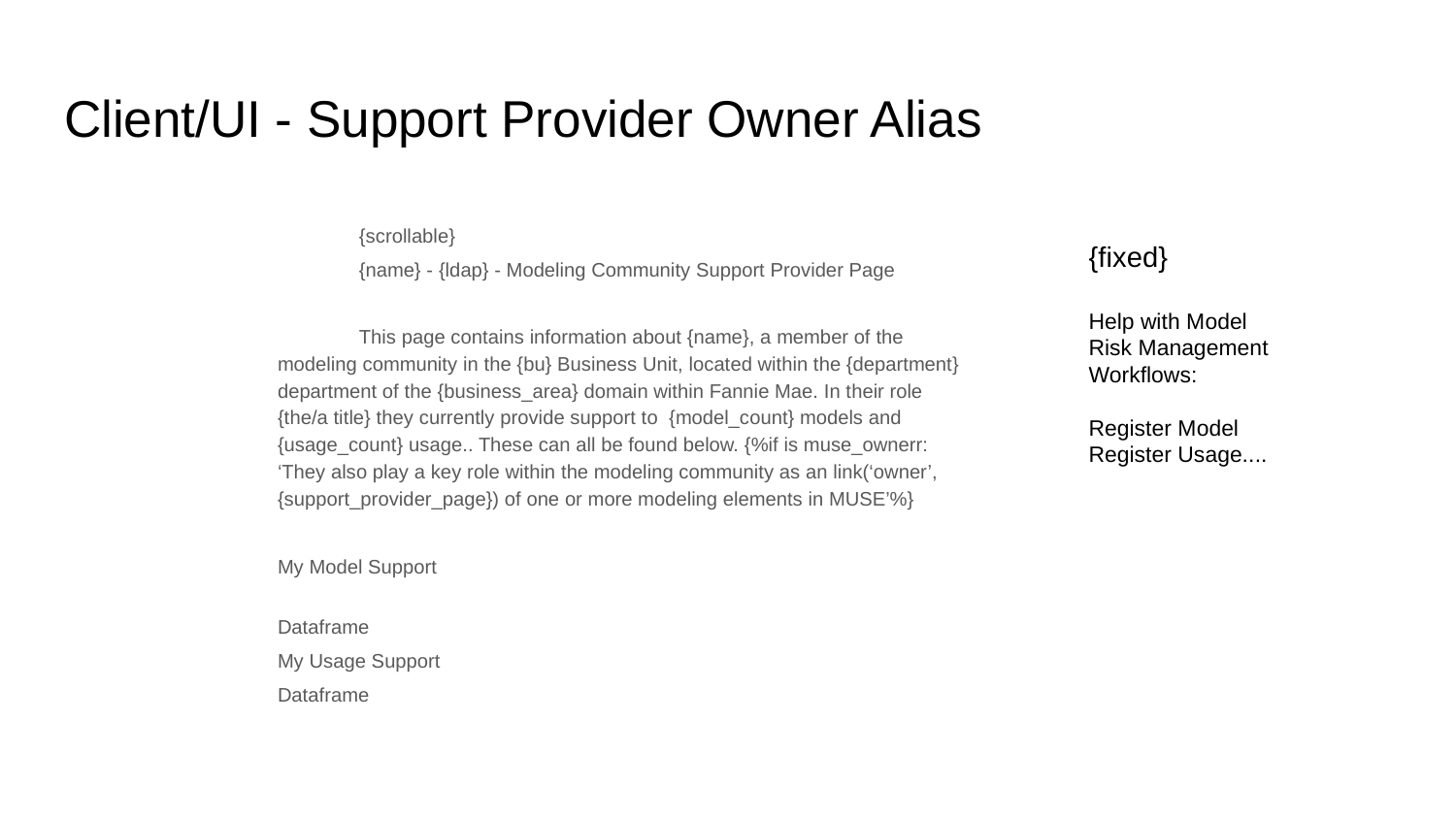

# Client/UI - Support Provider Owner Alias
{scrollable}
{name} - {ldap} - Modeling Community Support Provider Page

This page contains information about {name}, a member of the modeling community in the {bu} Business Unit, located within the {department} department of the {business_area} domain within Fannie Mae. In their role {the/a title} they currently provide support to  {model_count} models and {usage_count} usage.. These can all be found below. {%if is muse_ownerr: ‘They also play a key role within the modeling community as an link(‘owner’, {support_provider_page}) of one or more modeling elements in MUSE’%}

	My Model Support
	Dataframe
	My Usage Support
	Dataframe

{fixed}

Help with Model Risk Management Workflows:

Register Model
Register Usage....